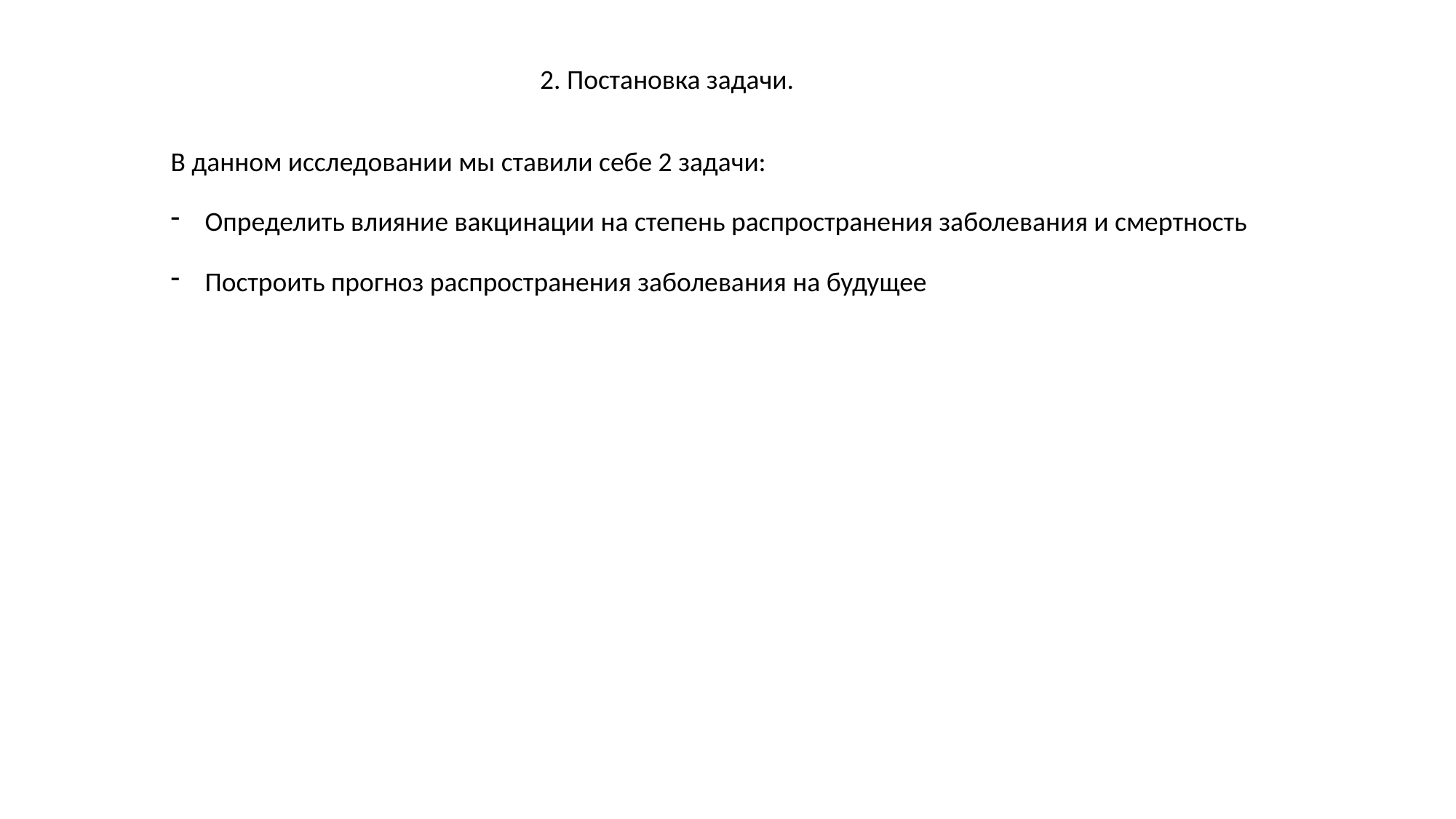

2. Постановка задачи.
В данном исследовании мы ставили себе 2 задачи:
Определить влияние вакцинации на степень распространения заболевания и смертность
Построить прогноз распространения заболевания на будущее